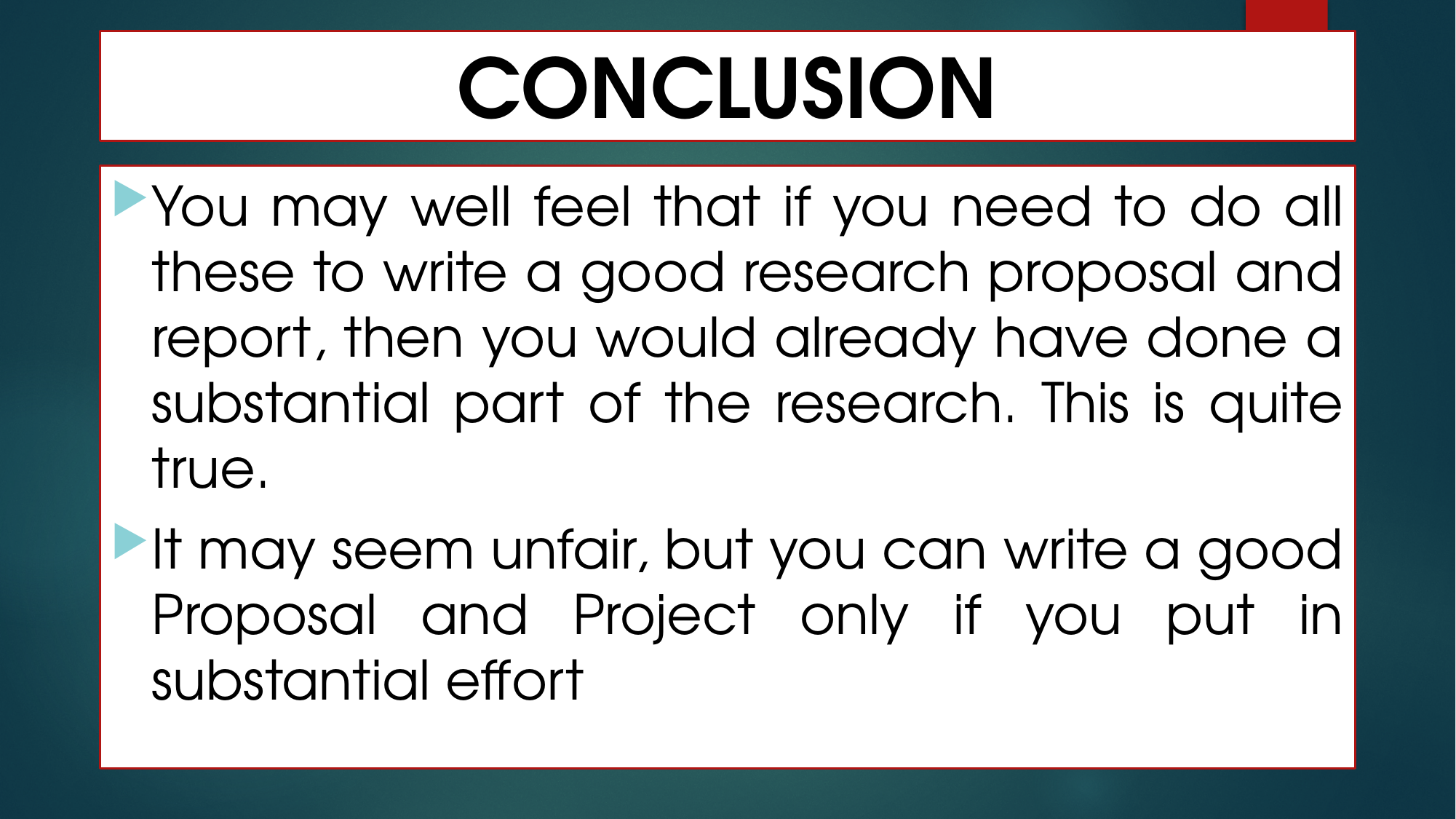

# CONCLUSION
You may well feel that if you need to do all these to write a good research proposal and report, then you would already have done a substantial part of the research. This is quite true.
It may seem unfair, but you can write a good Proposal and Project only if you put in substantial effort